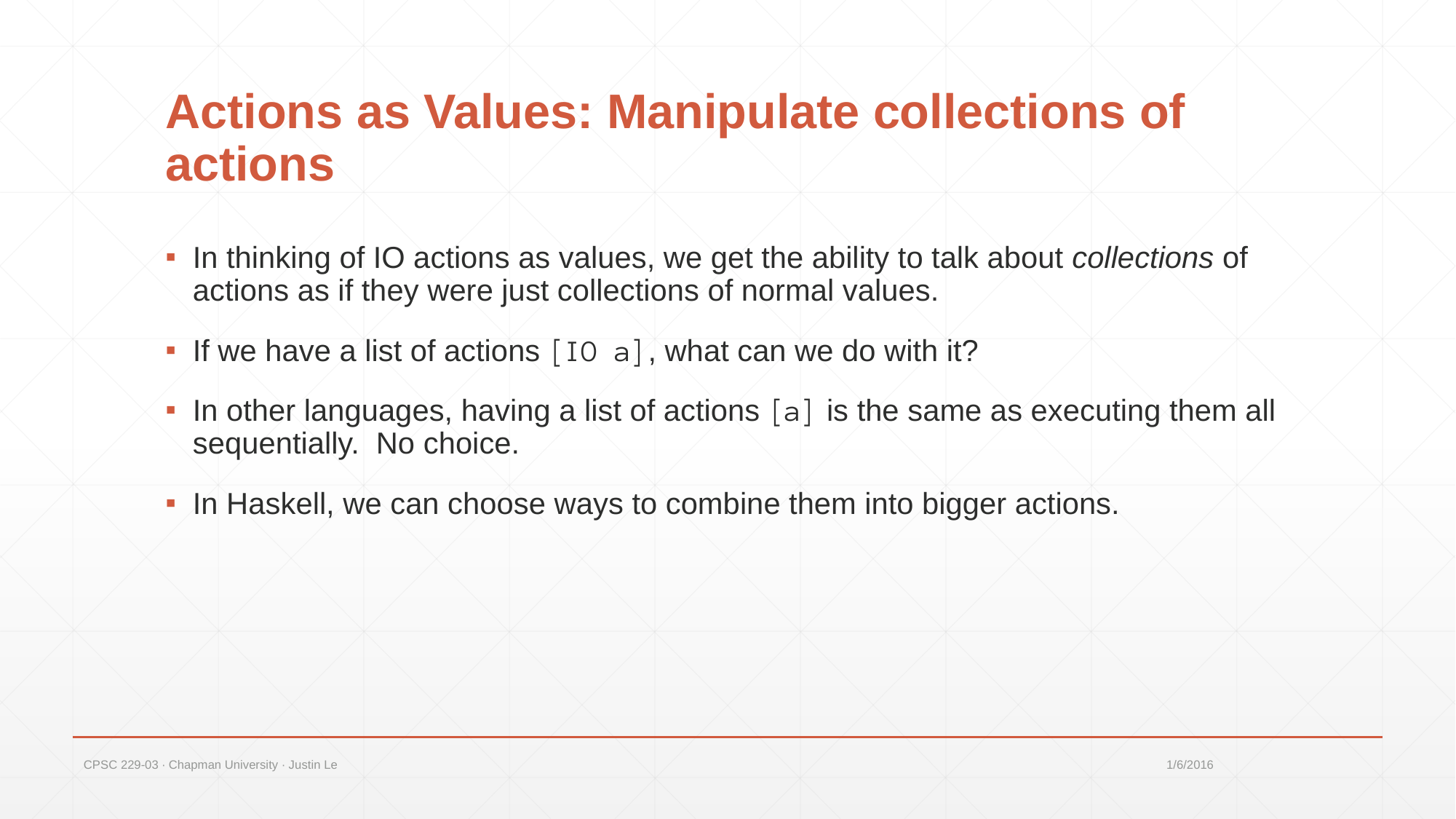

# Actions as Values: Manipulate collections of actions
In thinking of IO actions as values, we get the ability to talk about collections of actions as if they were just collections of normal values.
If we have a list of actions [IO a], what can we do with it?
In other languages, having a list of actions [a] is the same as executing them all sequentially.  No choice.
In Haskell, we can choose ways to combine them into bigger actions.
CPSC 229-03 ∙ Chapman University ∙ Justin Le
1/6/2016